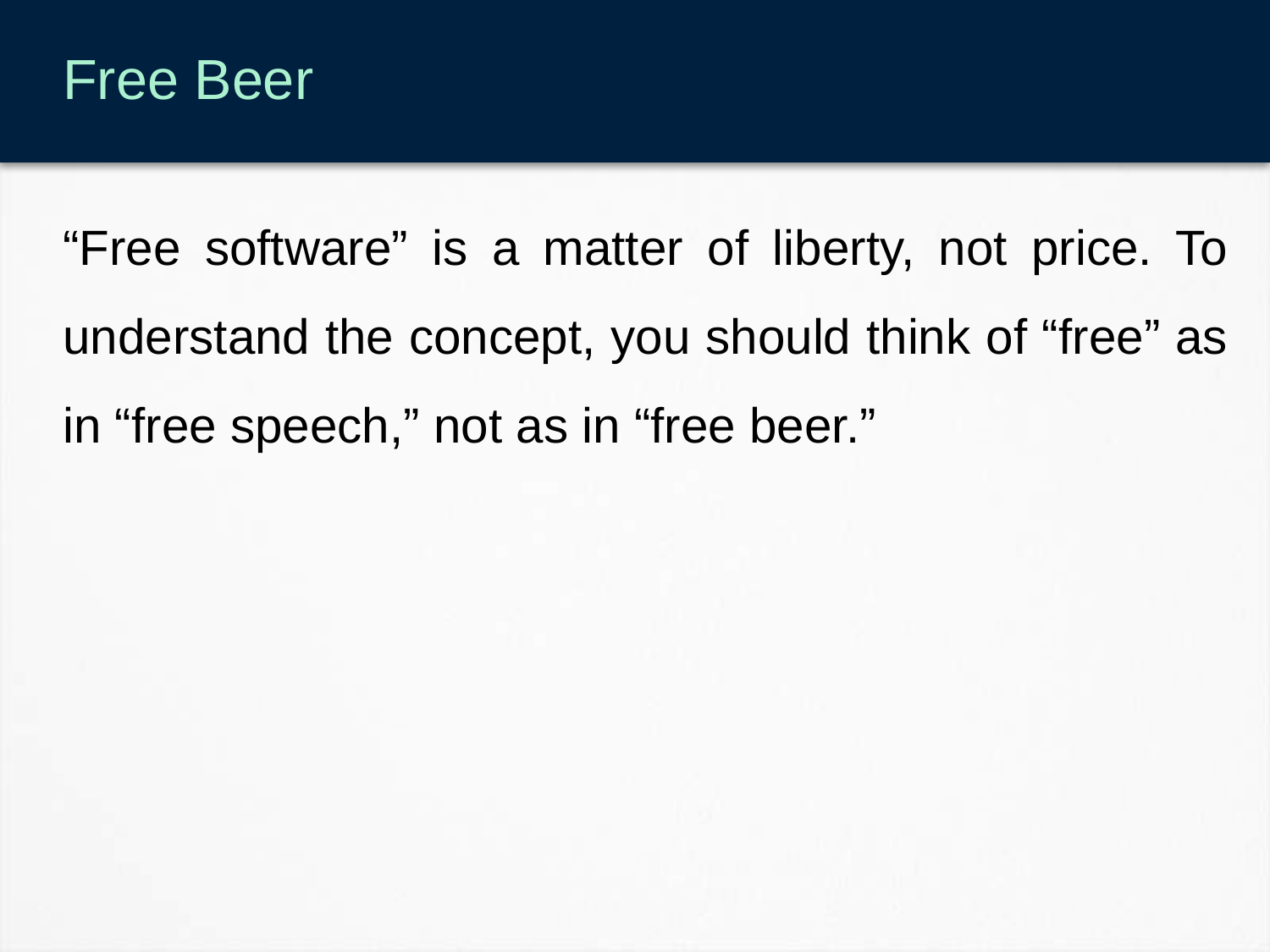

# Free Beer
“Free software” is a matter of liberty, not price. To understand the concept, you should think of “free” as in “free speech,” not as in “free beer.”